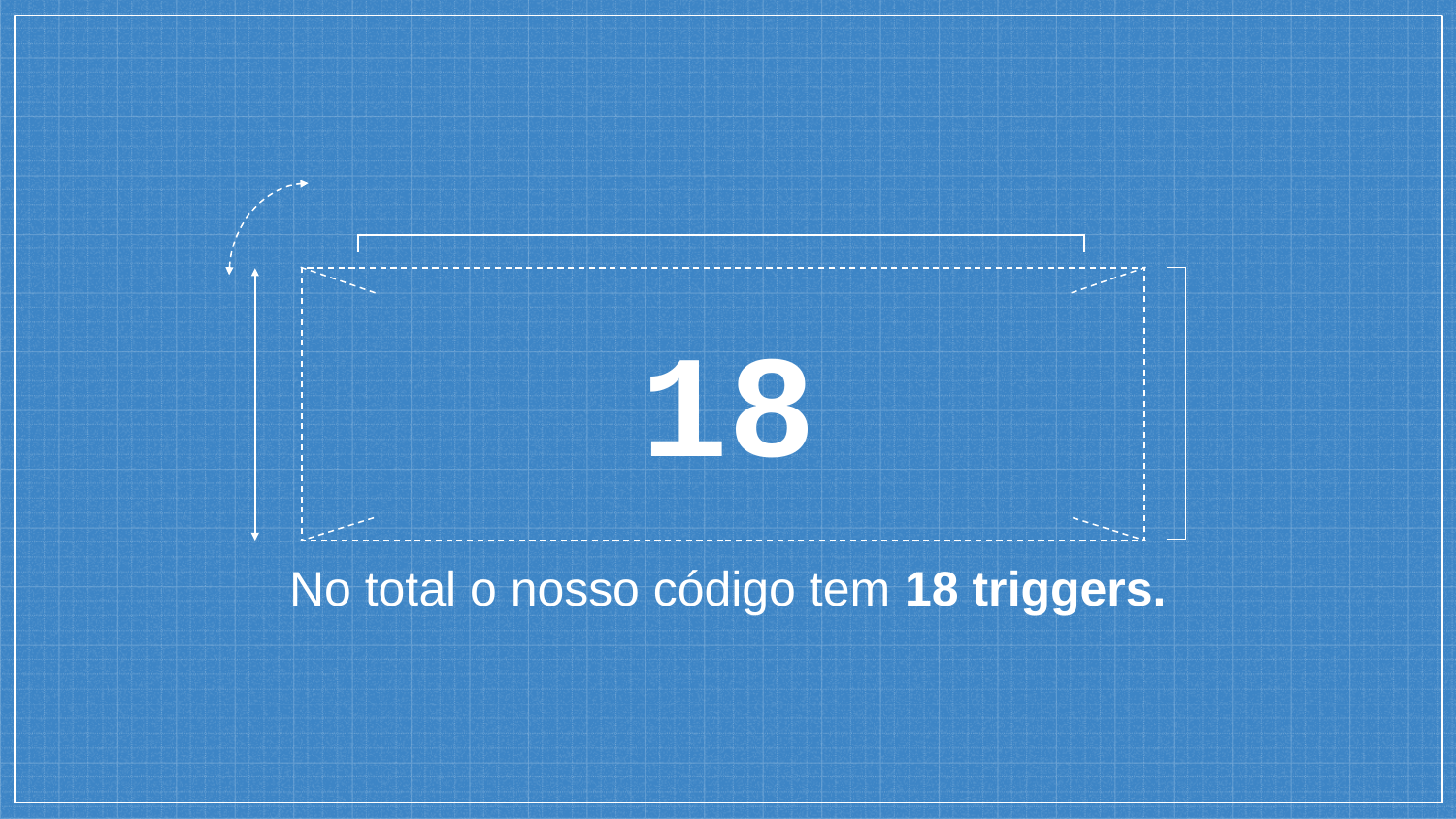

18
No total o nosso código tem 18 triggers.
13